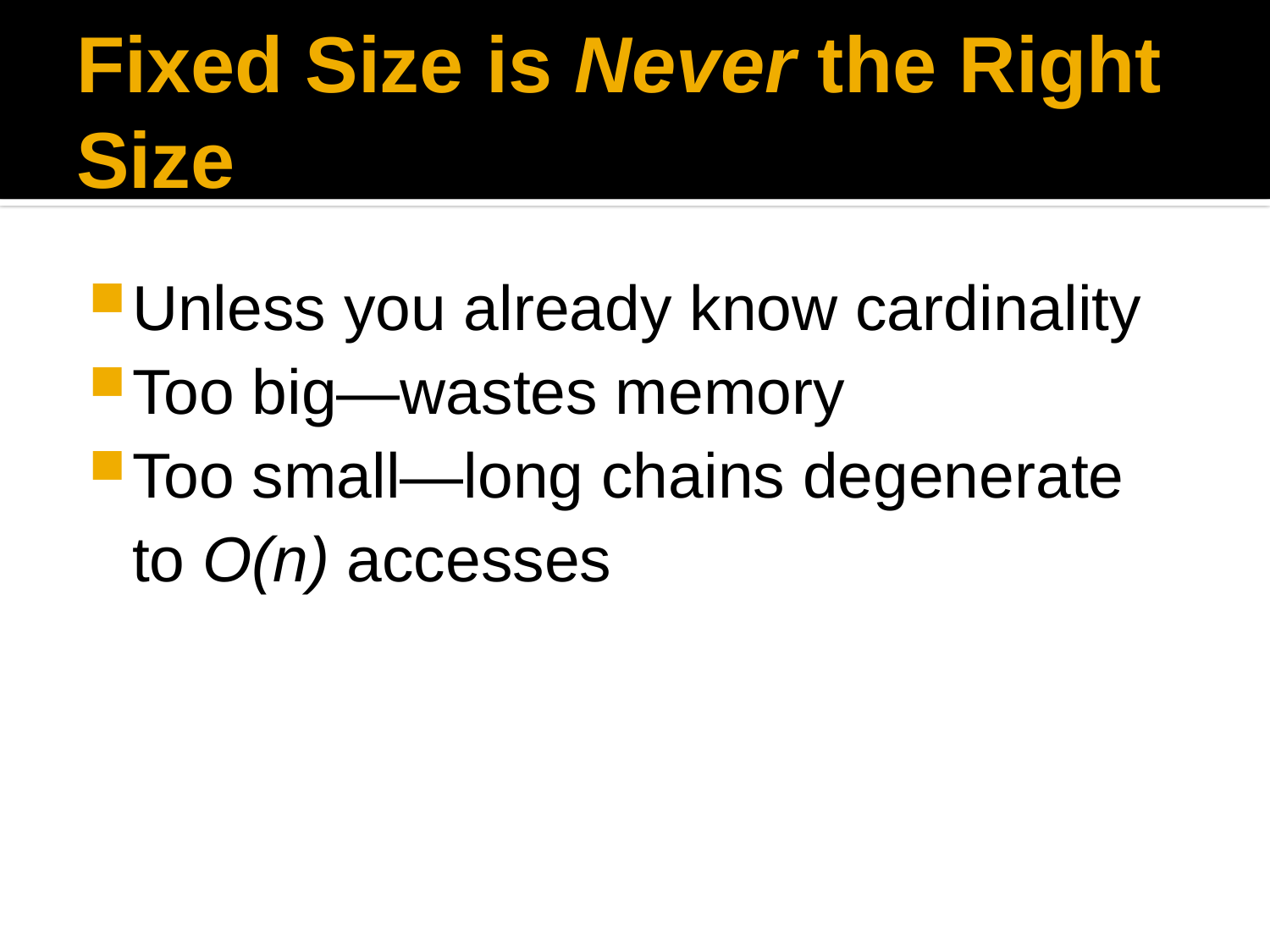

# Fixed Size is Never the Right Size
Unless you already know cardinality
Too big—wastes memory
Too small—long chains degenerate to O(n) accesses